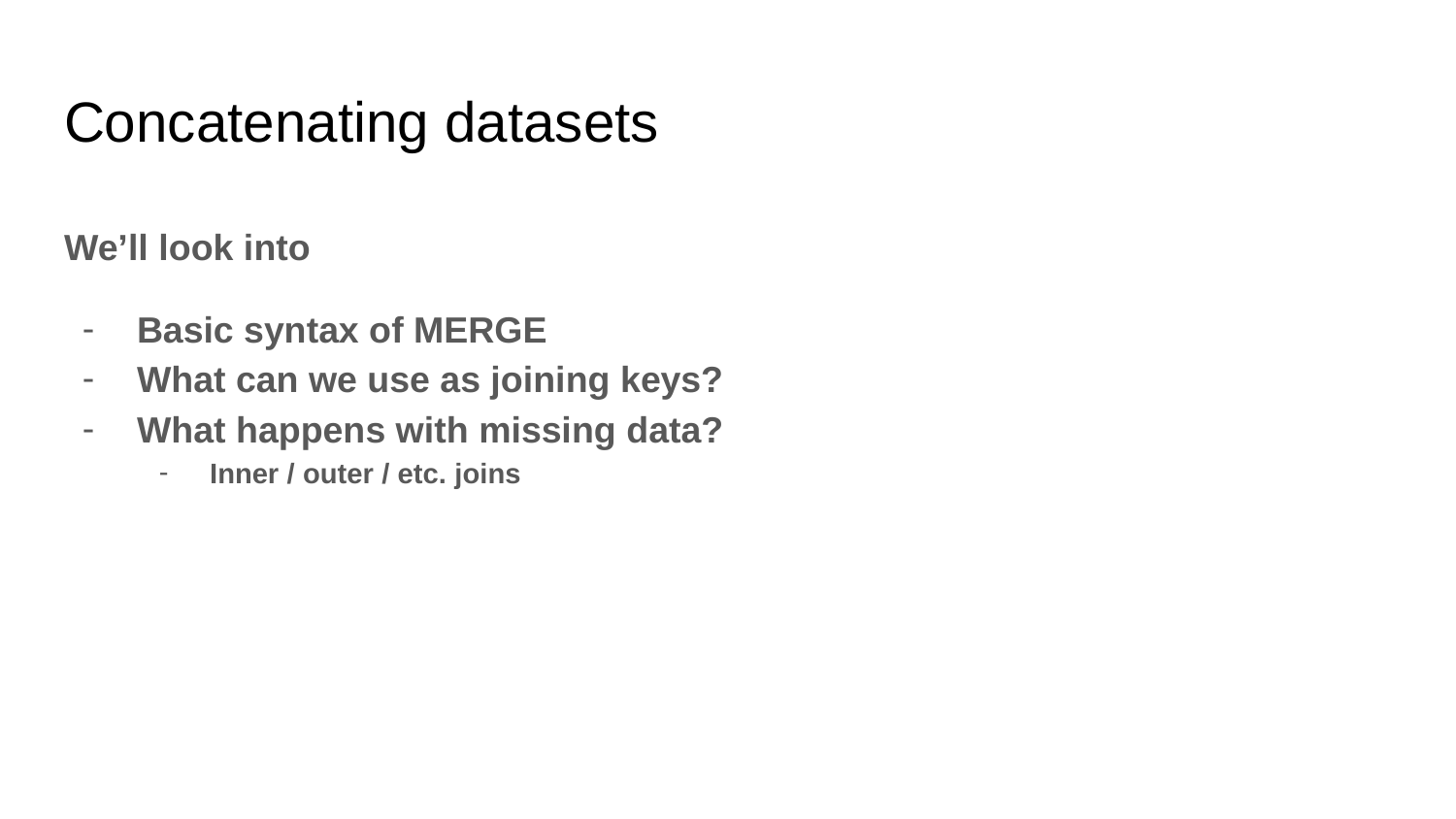

# Concatenating datasets
We’ll look into
Basic syntax of MERGE
What can we use as joining keys?
What happens with missing data?
Inner / outer / etc. joins